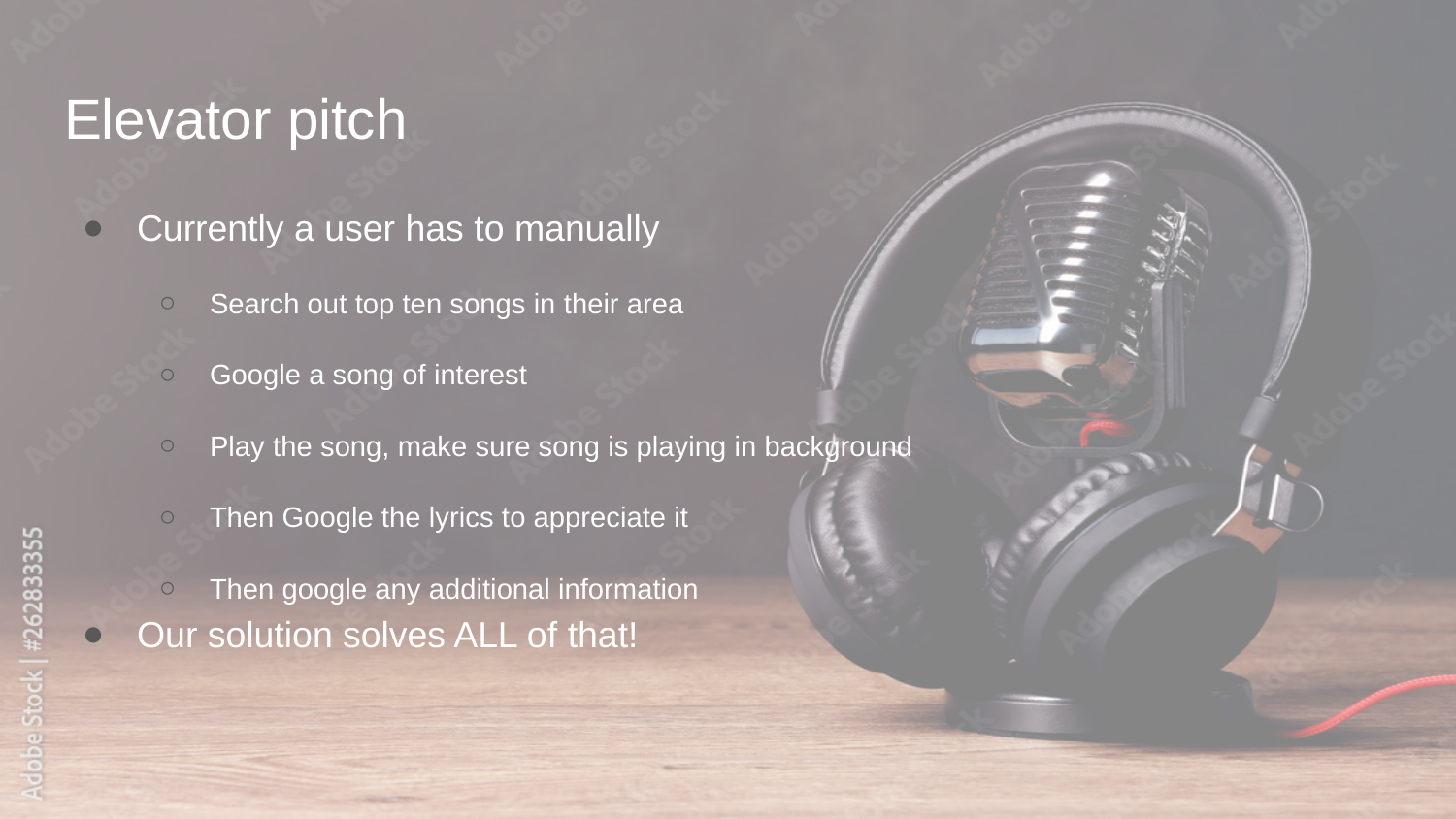

# Elevator pitch
Currently a user has to manually
Search out top ten songs in their area
Google a song of interest
Play the song, make sure song is playing in background
Then Google the lyrics to appreciate it
Then google any additional information
Our solution solves ALL of that!